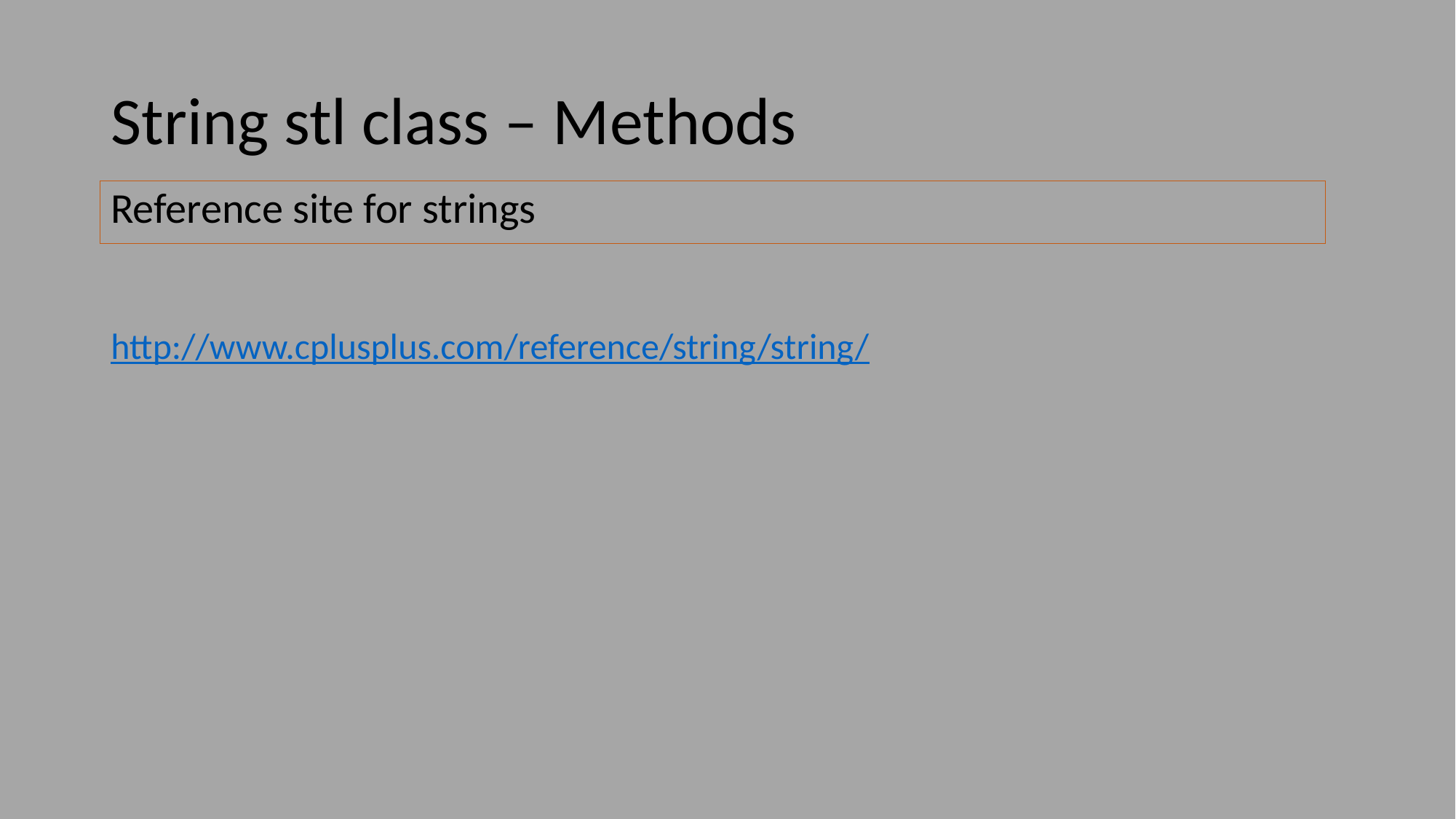

# String stl class – Methods
Reference site for strings

http://www.cplusplus.com/reference/string/string/